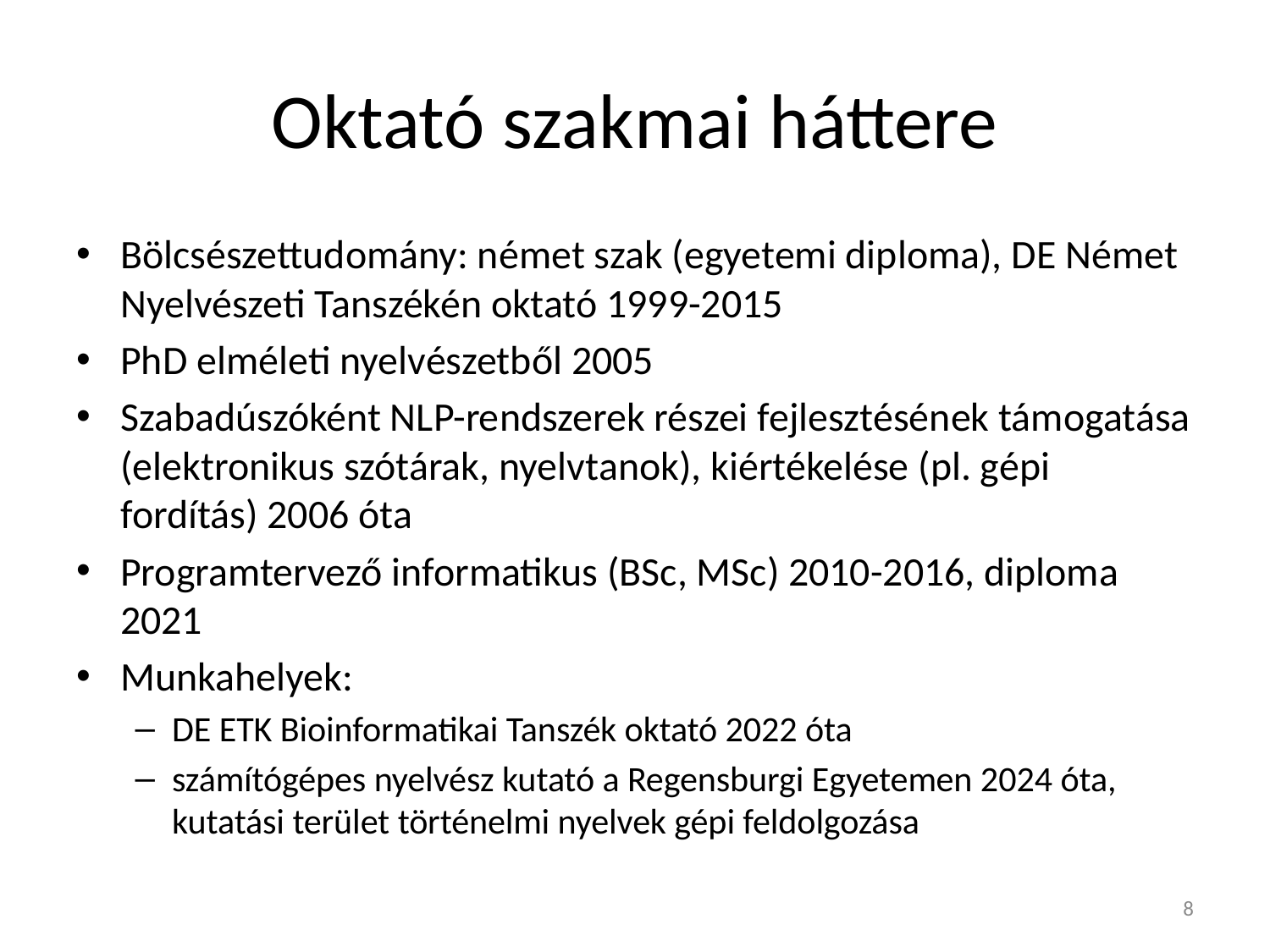

# Oktató szakmai háttere
Bölcsészettudomány: német szak (egyetemi diploma), DE Német Nyelvészeti Tanszékén oktató 1999-2015
PhD elméleti nyelvészetből 2005
Szabadúszóként NLP-rendszerek részei fejlesztésének támogatása (elektronikus szótárak, nyelvtanok), kiértékelése (pl. gépi fordítás) 2006 óta
Programtervező informatikus (BSc, MSc) 2010-2016, diploma 2021
Munkahelyek:
DE ETK Bioinformatikai Tanszék oktató 2022 óta
számítógépes nyelvész kutató a Regensburgi Egyetemen 2024 óta, kutatási terület történelmi nyelvek gépi feldolgozása
8